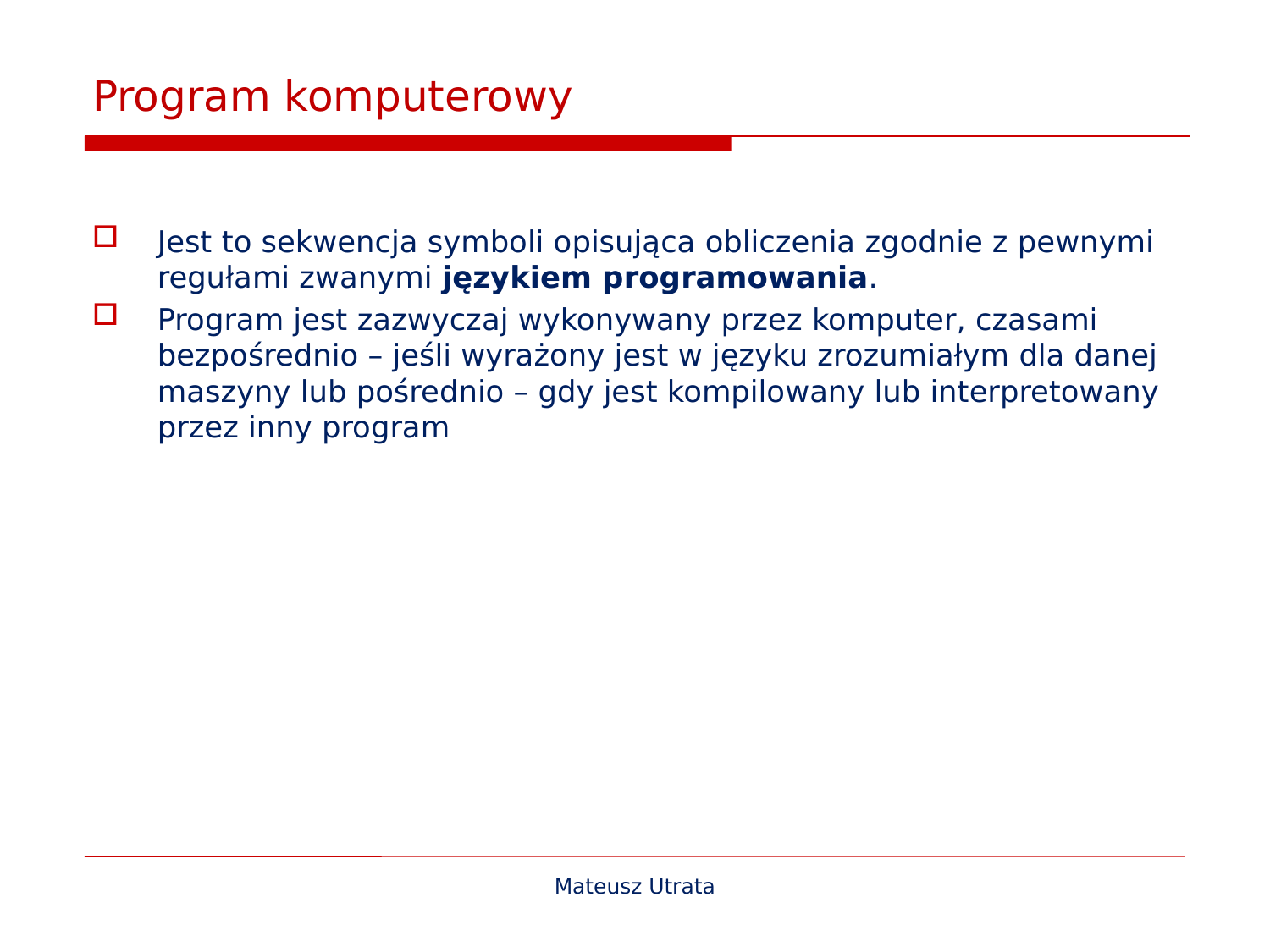

# Program komputerowy
Jest to sekwencja symboli opisująca obliczenia zgodnie z pewnymi regułami zwanymi językiem programowania.
Program jest zazwyczaj wykonywany przez komputer, czasami bezpośrednio – jeśli wyrażony jest w języku zrozumiałym dla danej maszyny lub pośrednio – gdy jest kompilowany lub interpretowany przez inny program

Mateusz Utrata